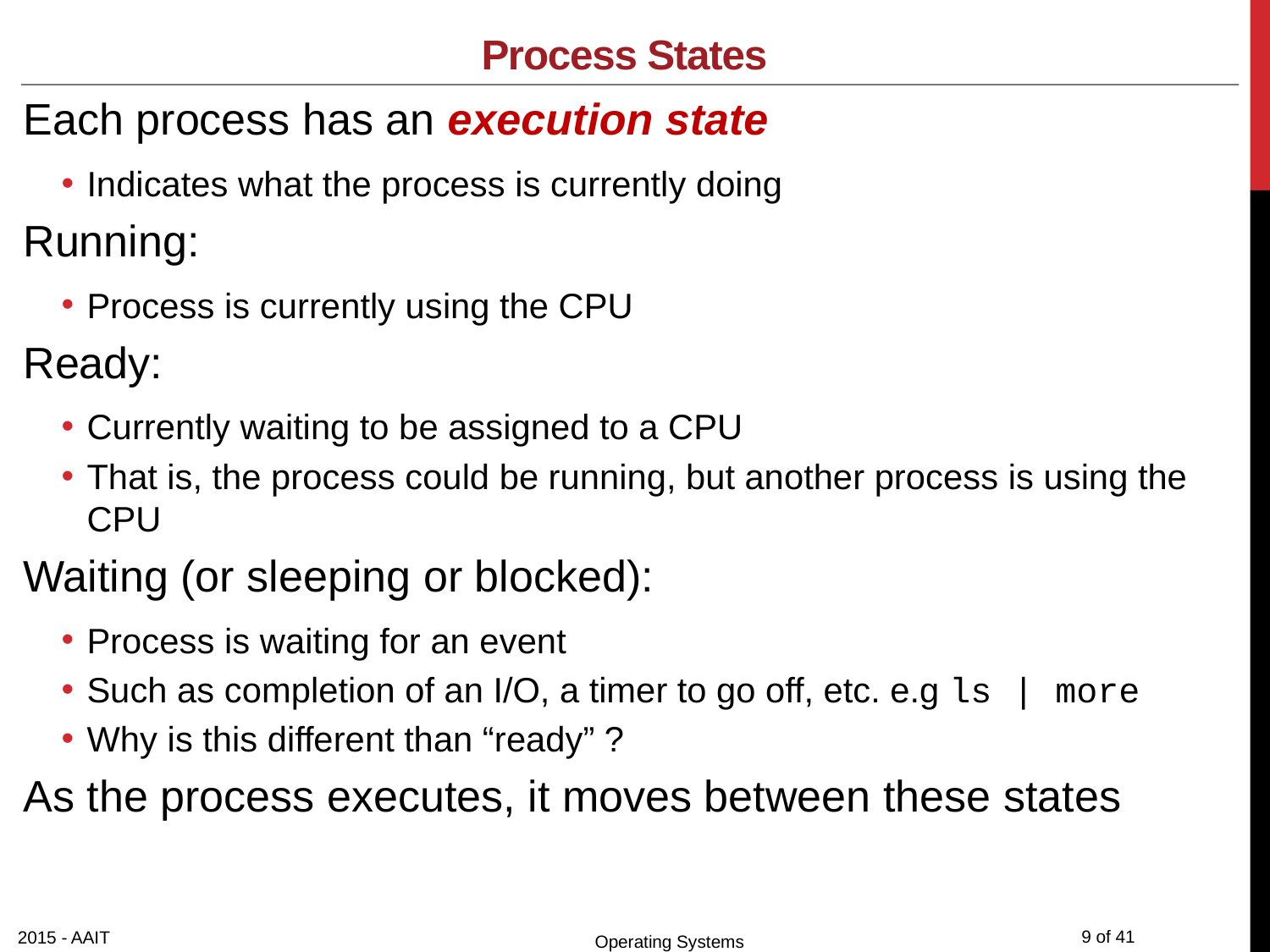

# Process States
Each process has an execution state
Indicates what the process is currently doing
Running:
Process is currently using the CPU
Ready:
Currently waiting to be assigned to a CPU
That is, the process could be running, but another process is using the CPU
Waiting (or sleeping or blocked):
Process is waiting for an event
Such as completion of an I/O, a timer to go off, etc. e.g ls | more
Why is this different than “ready” ?
As the process executes, it moves between these states
2015 - AAIT
Operating Systems
9 of 41